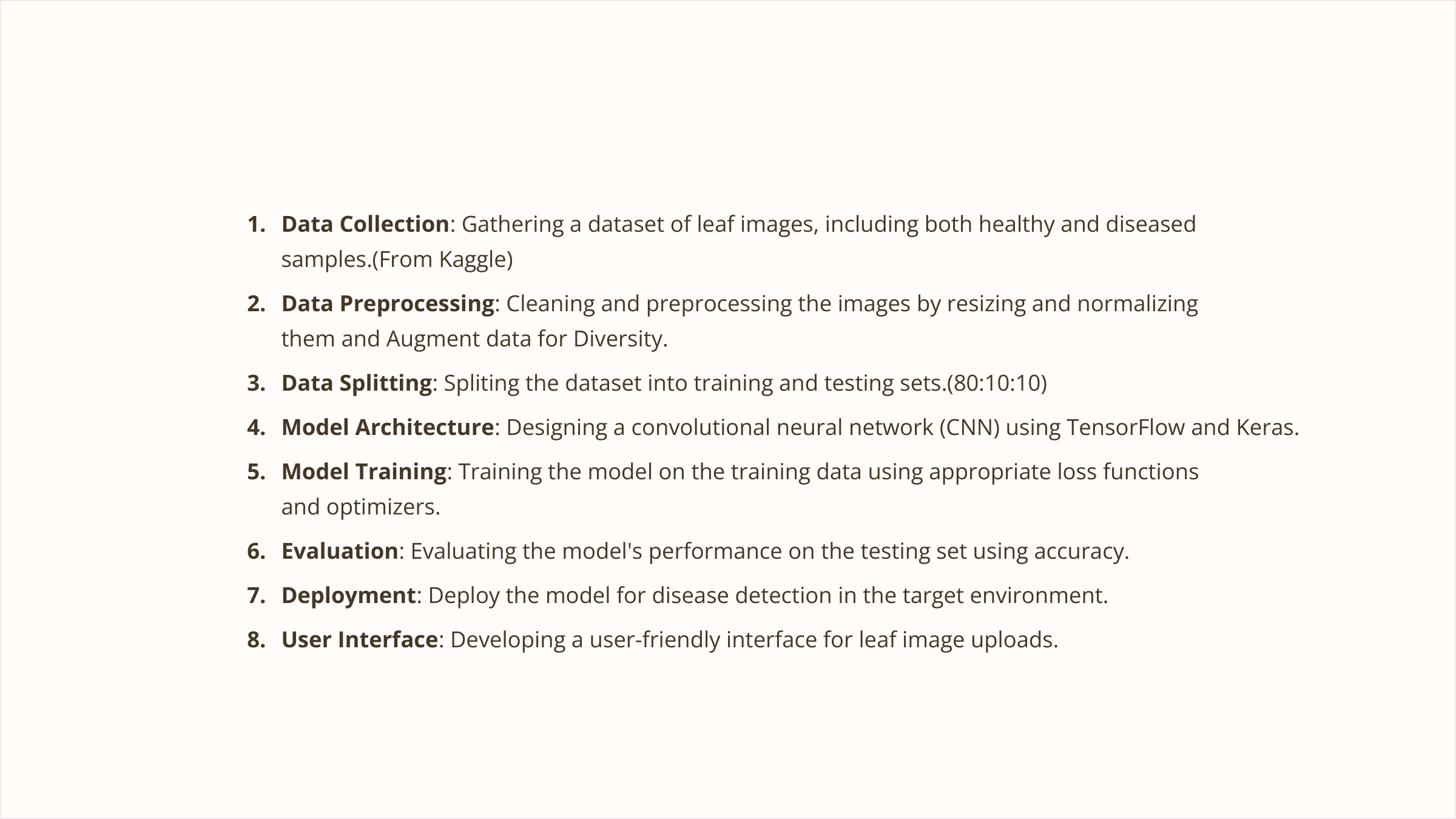

Data Collection: Gathering a dataset of leaf images, including both healthy and diseased samples.(From Kaggle)
Data Preprocessing: Cleaning and preprocessing the images by resizing and normalizing them and Augment data for Diversity.
Data Splitting: Spliting the dataset into training and testing sets.(80:10:10)
Model Architecture: Designing a convolutional neural network (CNN) using TensorFlow and Keras.
Model Training: Training the model on the training data using appropriate loss functions and optimizers.
Evaluation: Evaluating the model's performance on the testing set using accuracy.
Deployment: Deploy the model for disease detection in the target environment.
User Interface: Developing a user-friendly interface for leaf image uploads.